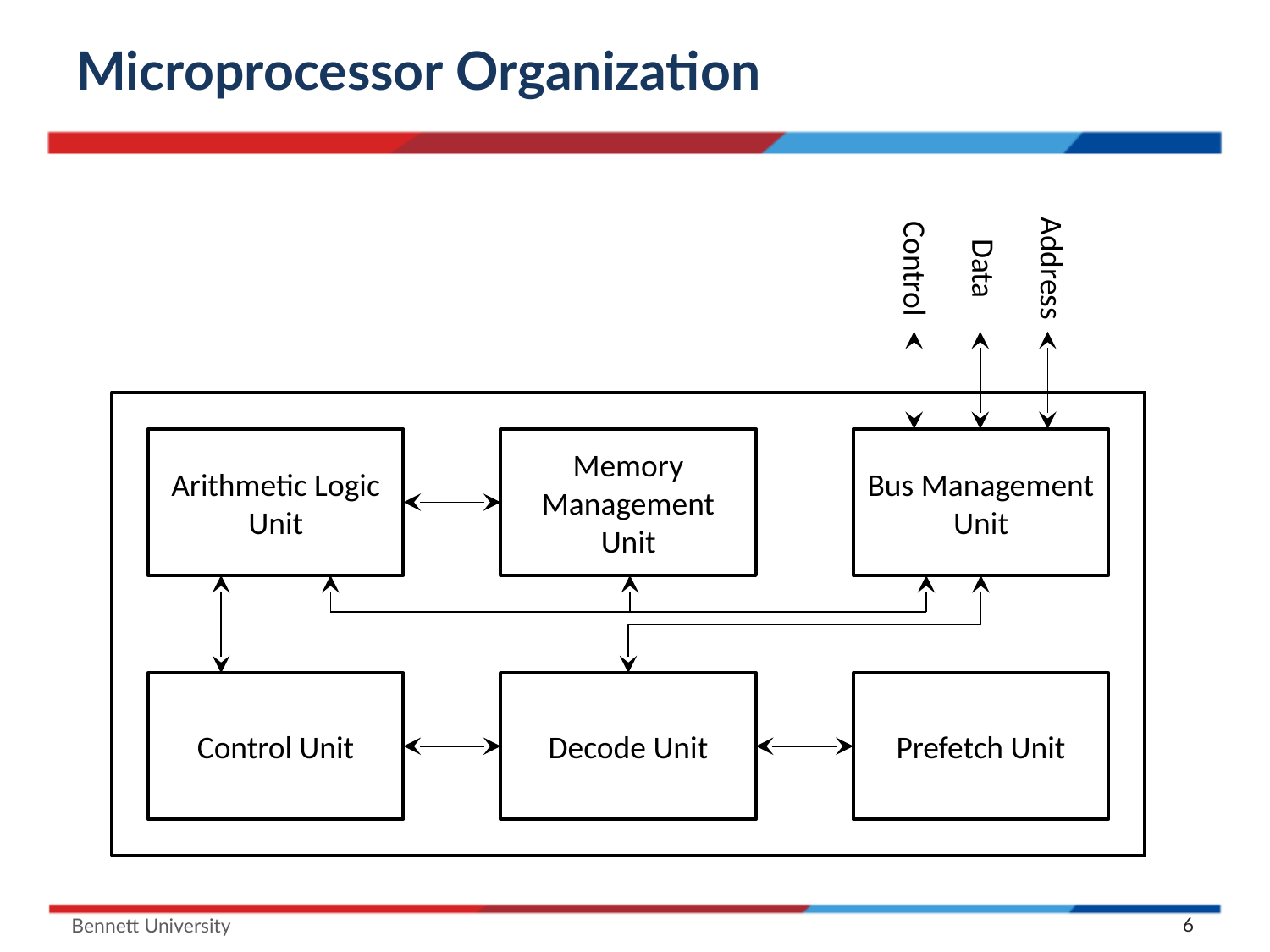

# Microprocessor Organization
Address
Control
Data

Arithmetic Logic Unit
Memory Management Unit
Bus Management Unit
Control Unit
Decode Unit
Prefetch Unit
Bennett University
6